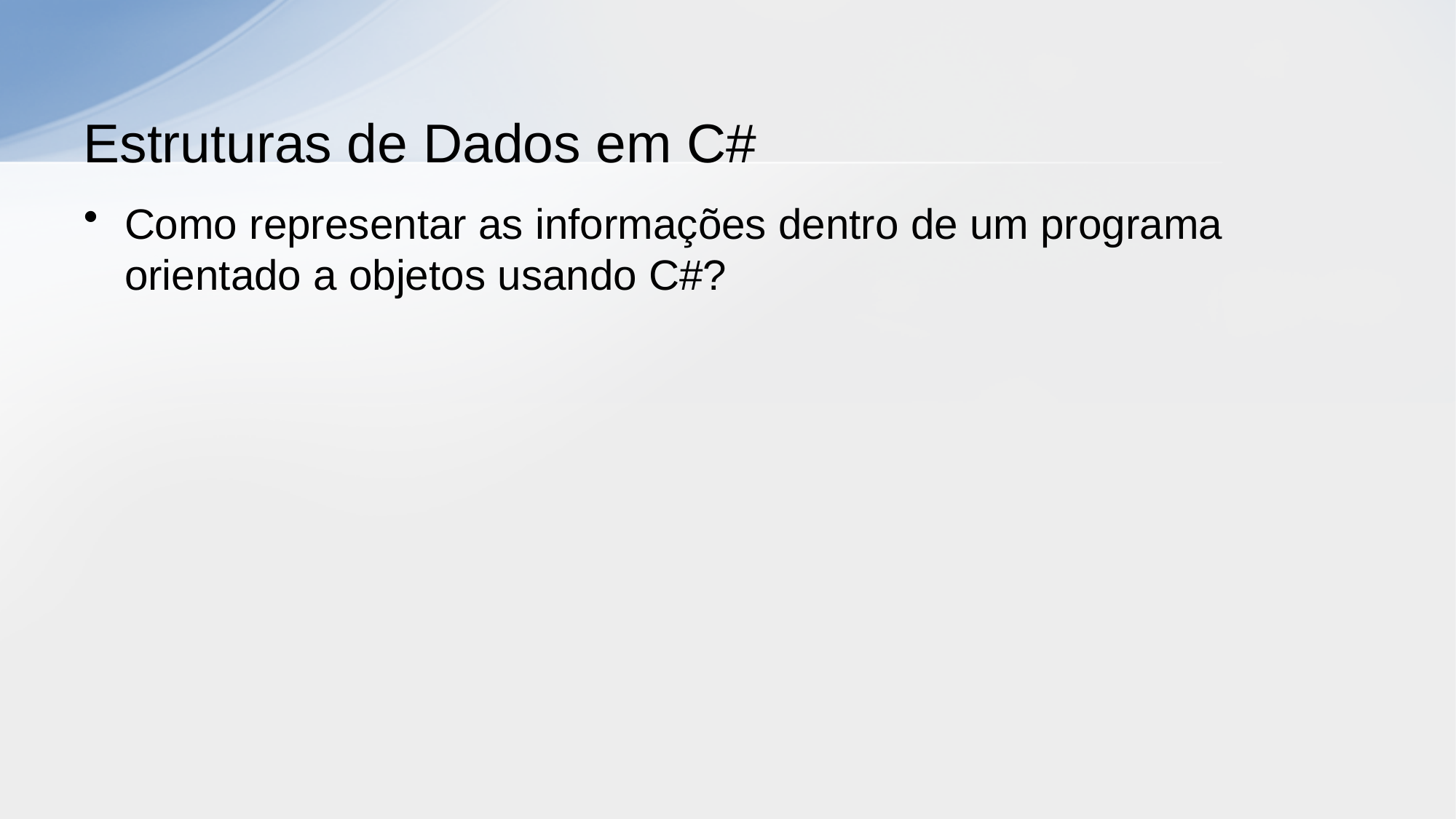

# Estruturas de Dados em C#
Como representar as informações dentro de um programa orientado a objetos usando C#?